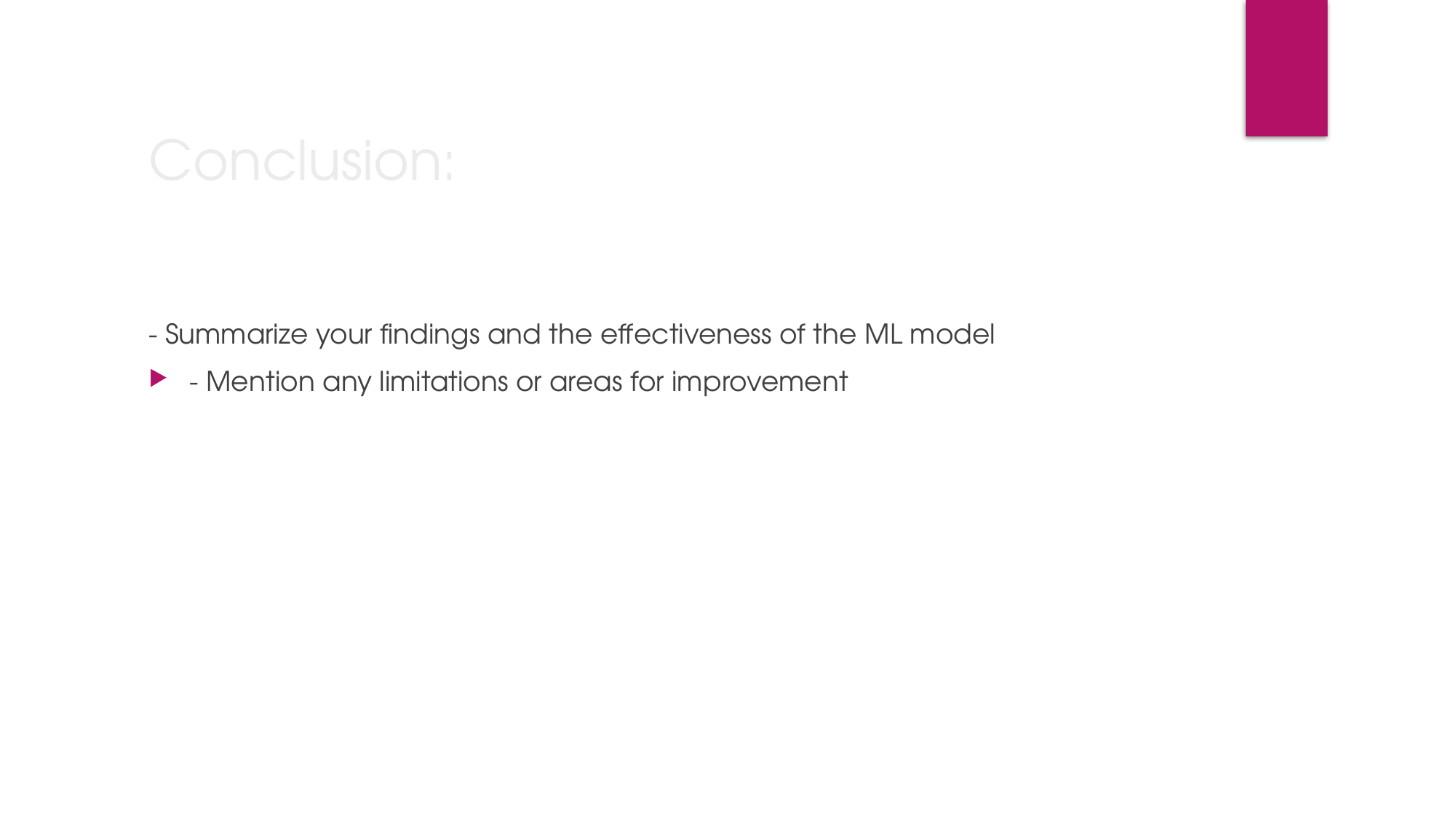

# Conclusion:
- Summarize your findings and the effectiveness of the ML model
- Mention any limitations or areas for improvement